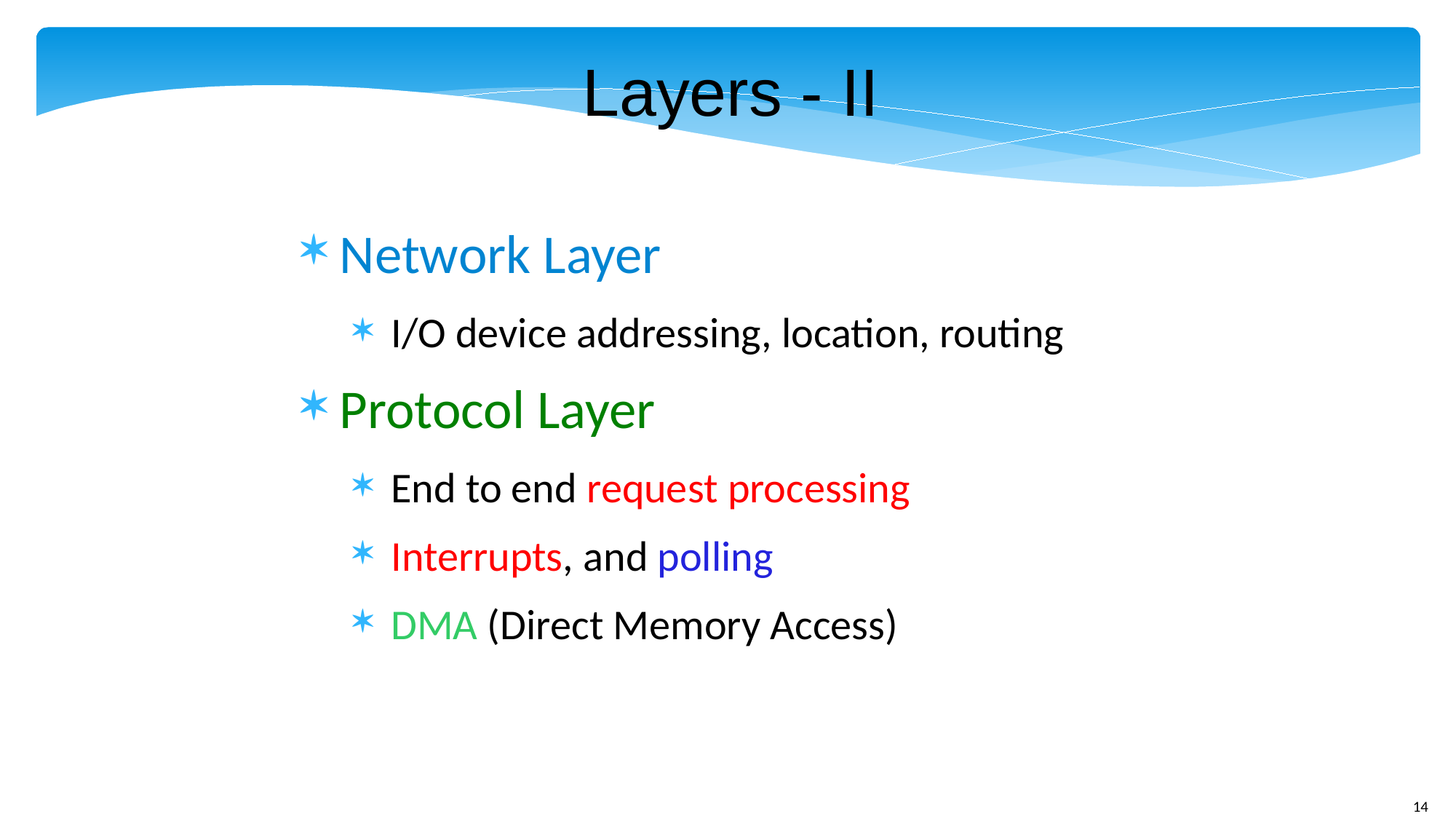

# Layers - II
Network Layer
I/O device addressing, location, routing
Protocol Layer
End to end request processing
Interrupts, and polling
DMA (Direct Memory Access)